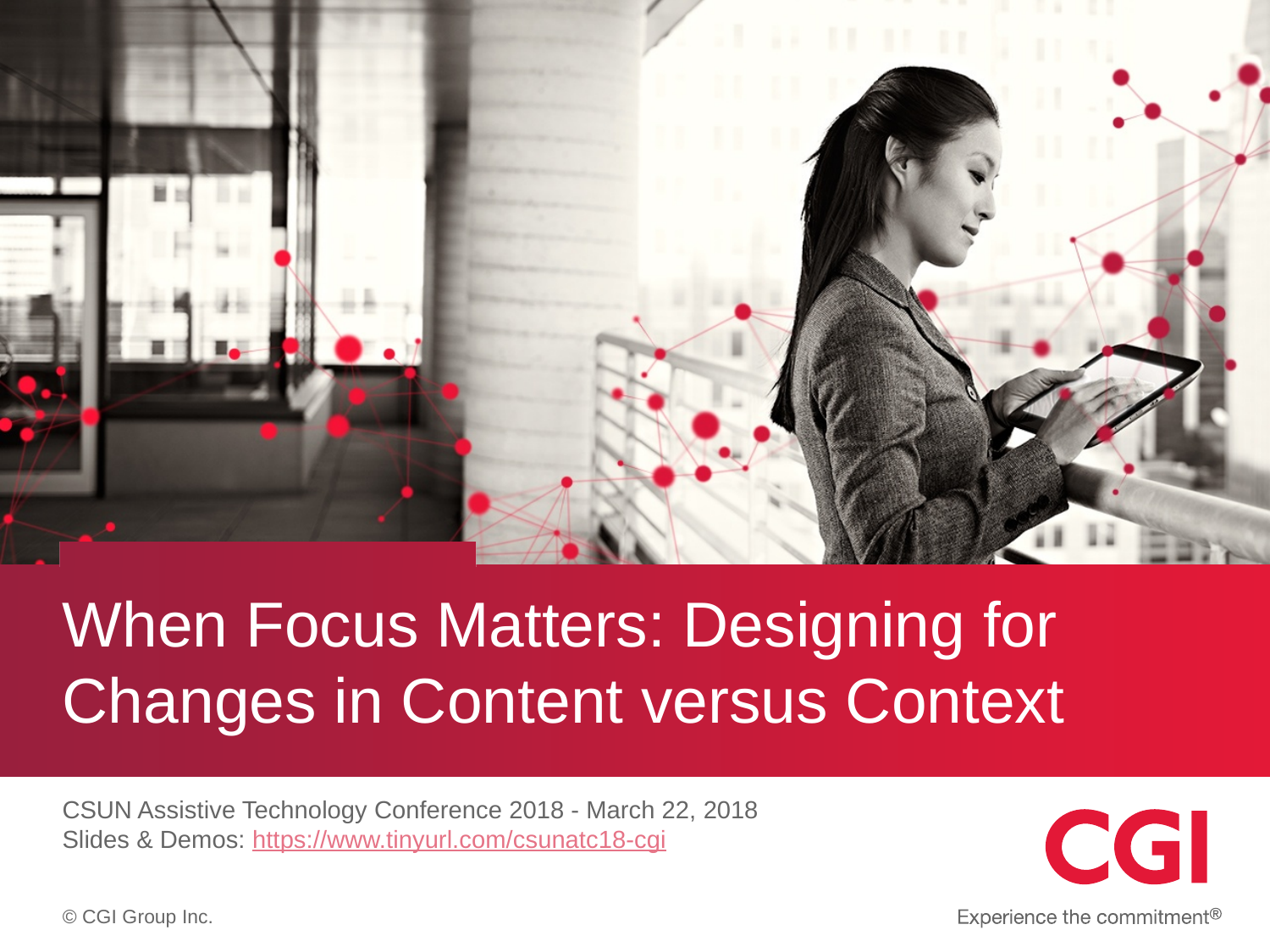

# When Focus Matters: Designing for Changes in Content versus Context
CSUN Assistive Technology Conference 2018 - March 22, 2018
Slides & Demos: https://www.tinyurl.com/csunatc18-cgi